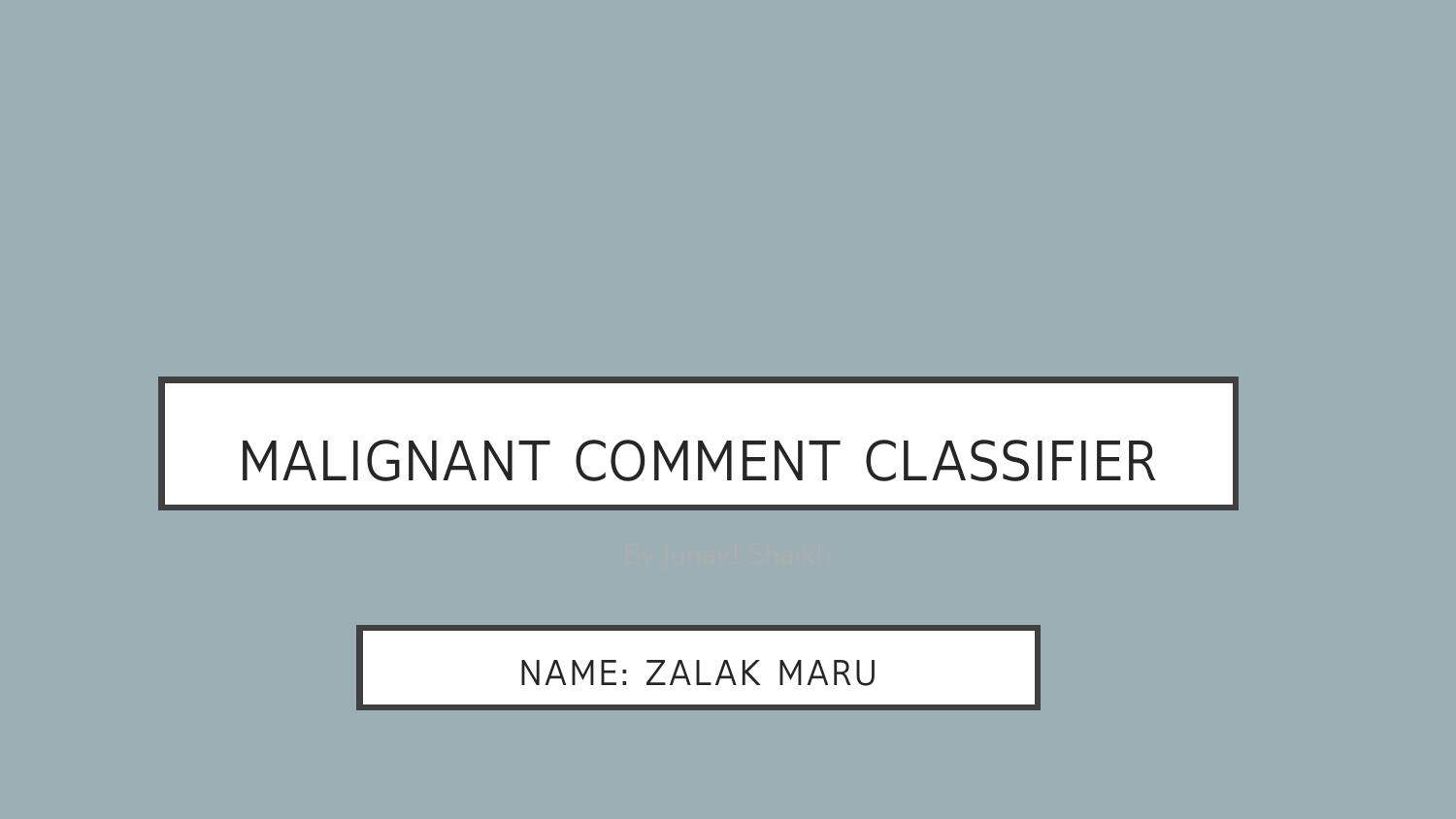

Malignant Comment Classifier
By Junaid Shaikh

# Name: Zalak Maru